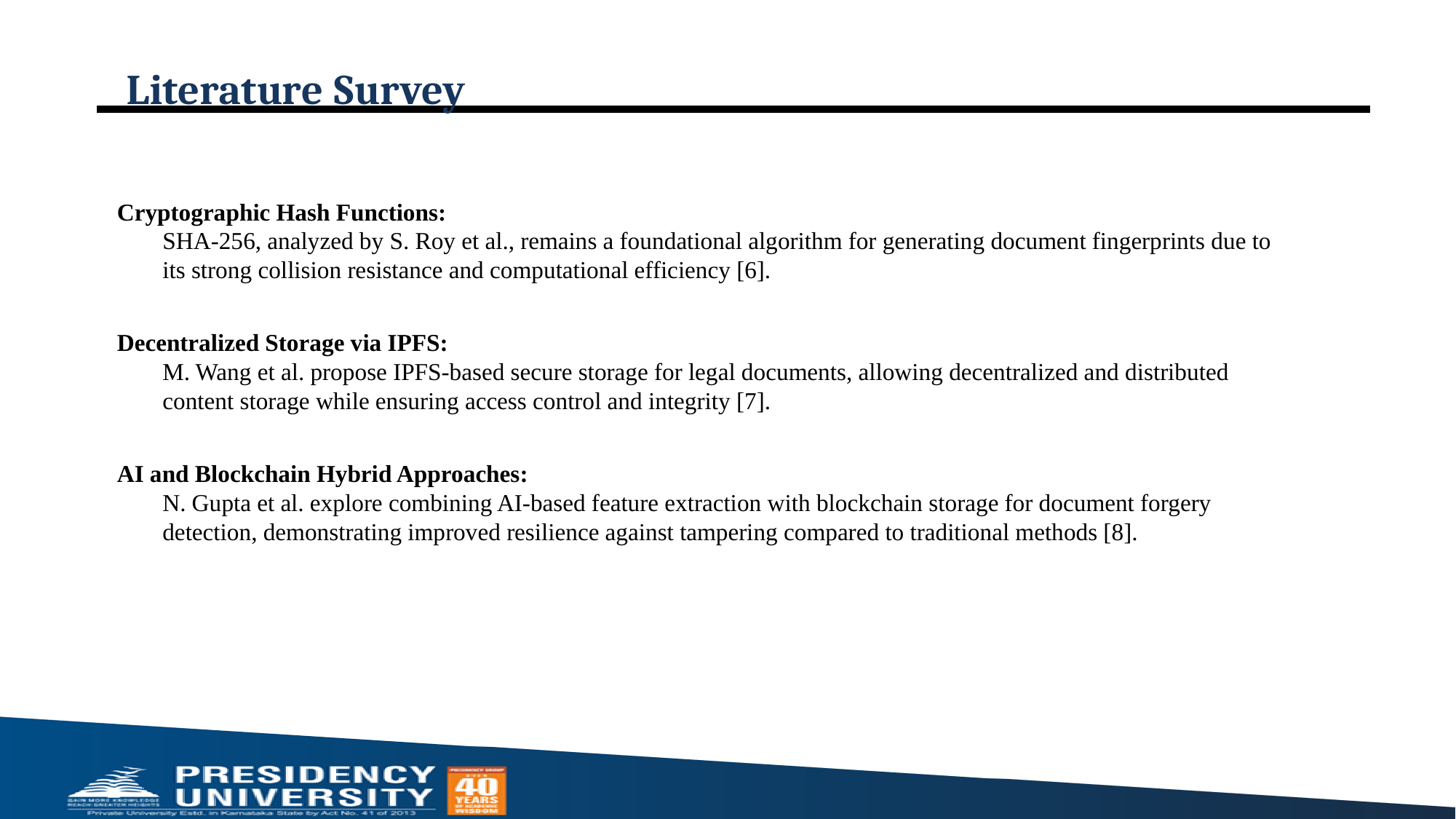

# Literature Survey

Cryptographic Hash Functions:
SHA-256, analyzed by S. Roy et al., remains a foundational algorithm for generating document fingerprints due to its strong collision resistance and computational efficiency [6].

Decentralized Storage via IPFS:
M. Wang et al. propose IPFS-based secure storage for legal documents, allowing decentralized and distributed content storage while ensuring access control and integrity [7].

AI and Blockchain Hybrid Approaches:
N. Gupta et al. explore combining AI-based feature extraction with blockchain storage for document forgery detection, demonstrating improved resilience against tampering compared to traditional methods [8].